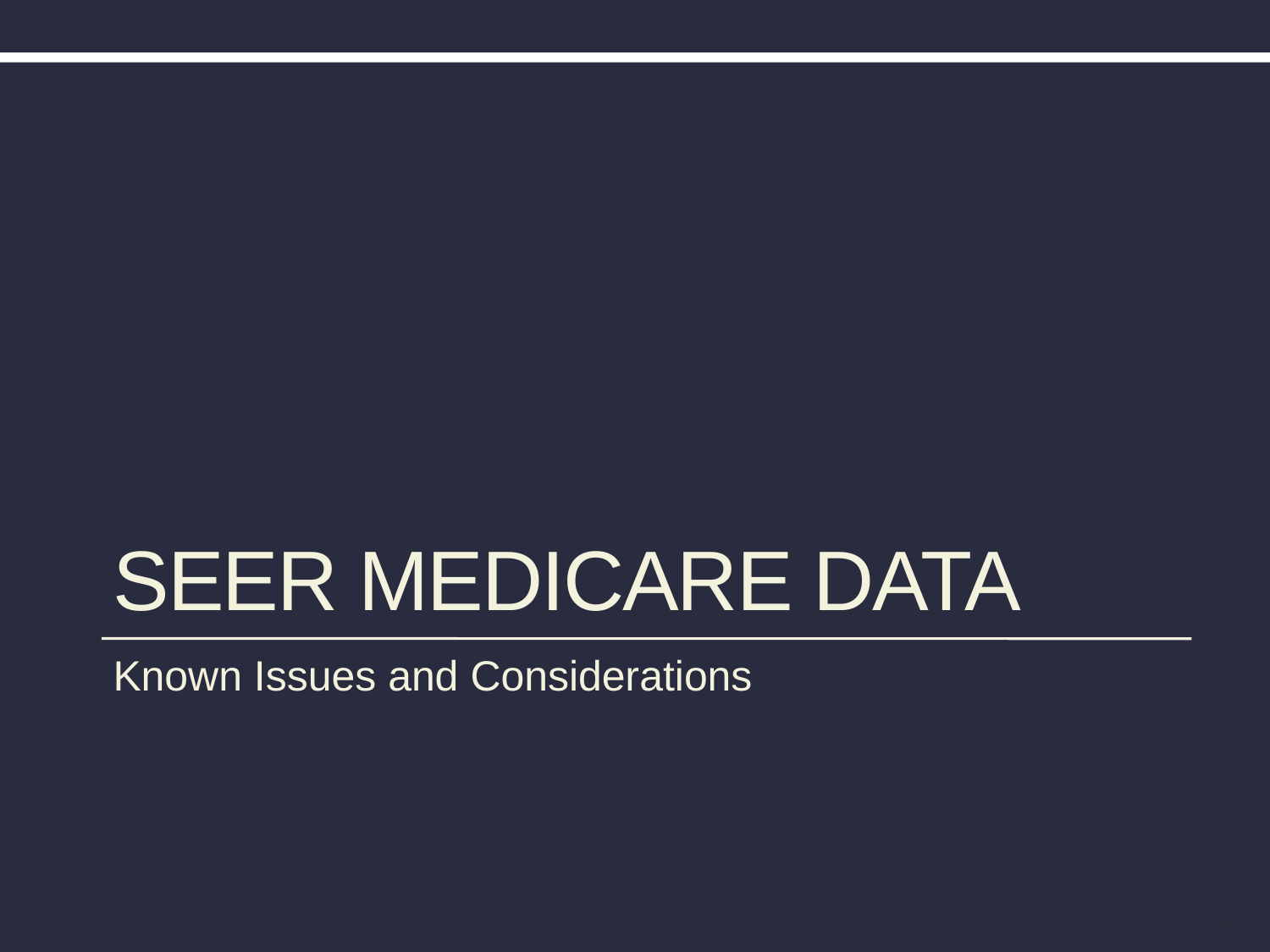

# SEER Medicare Data
Known Issues and Considerations